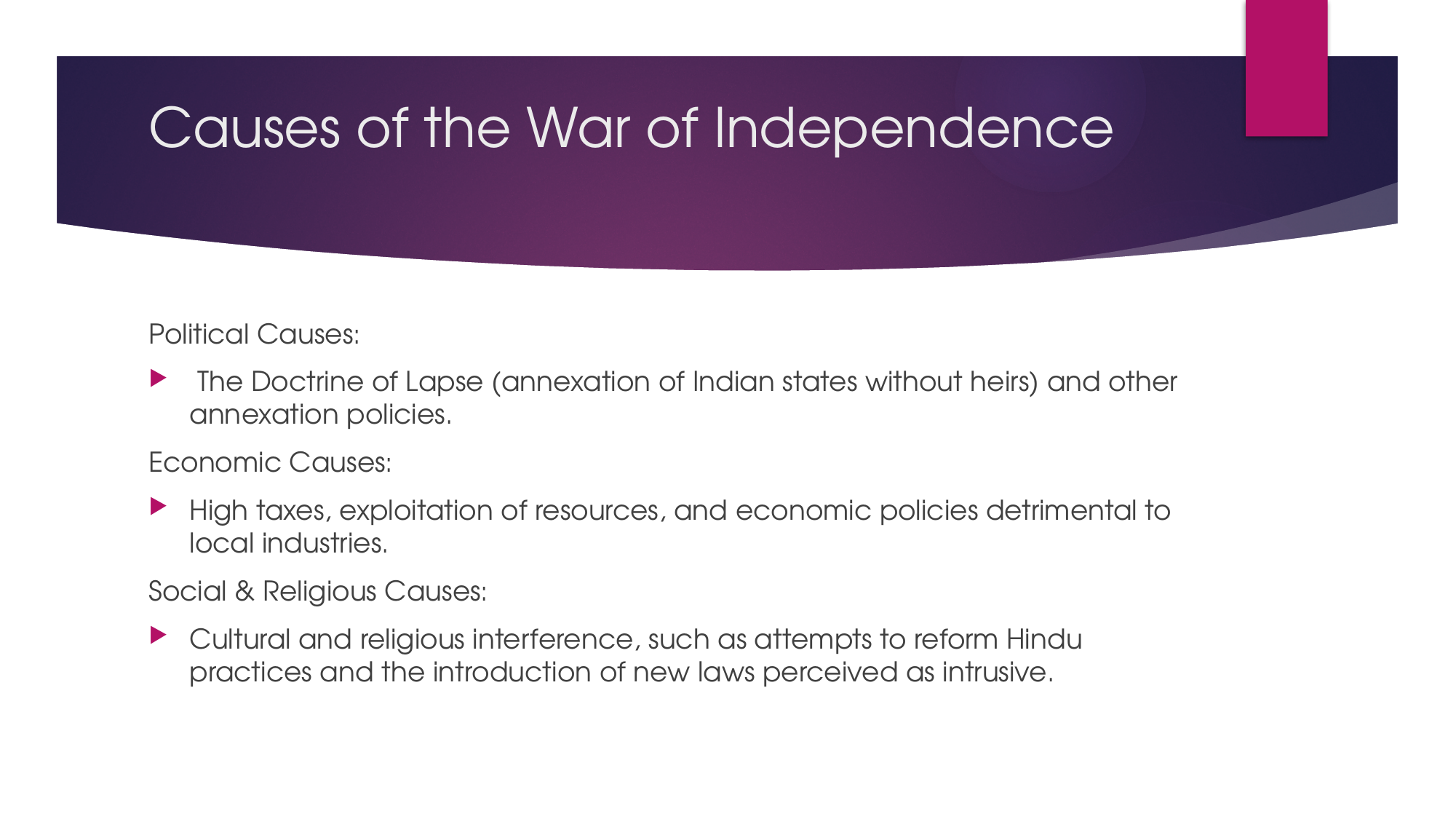

# Causes of the War of Independence
Political Causes:
 The Doctrine of Lapse (annexation of Indian states without heirs) and other annexation policies.
Economic Causes:
High taxes, exploitation of resources, and economic policies detrimental to local industries.
Social & Religious Causes:
Cultural and religious interference, such as attempts to reform Hindu practices and the introduction of new laws perceived as intrusive.